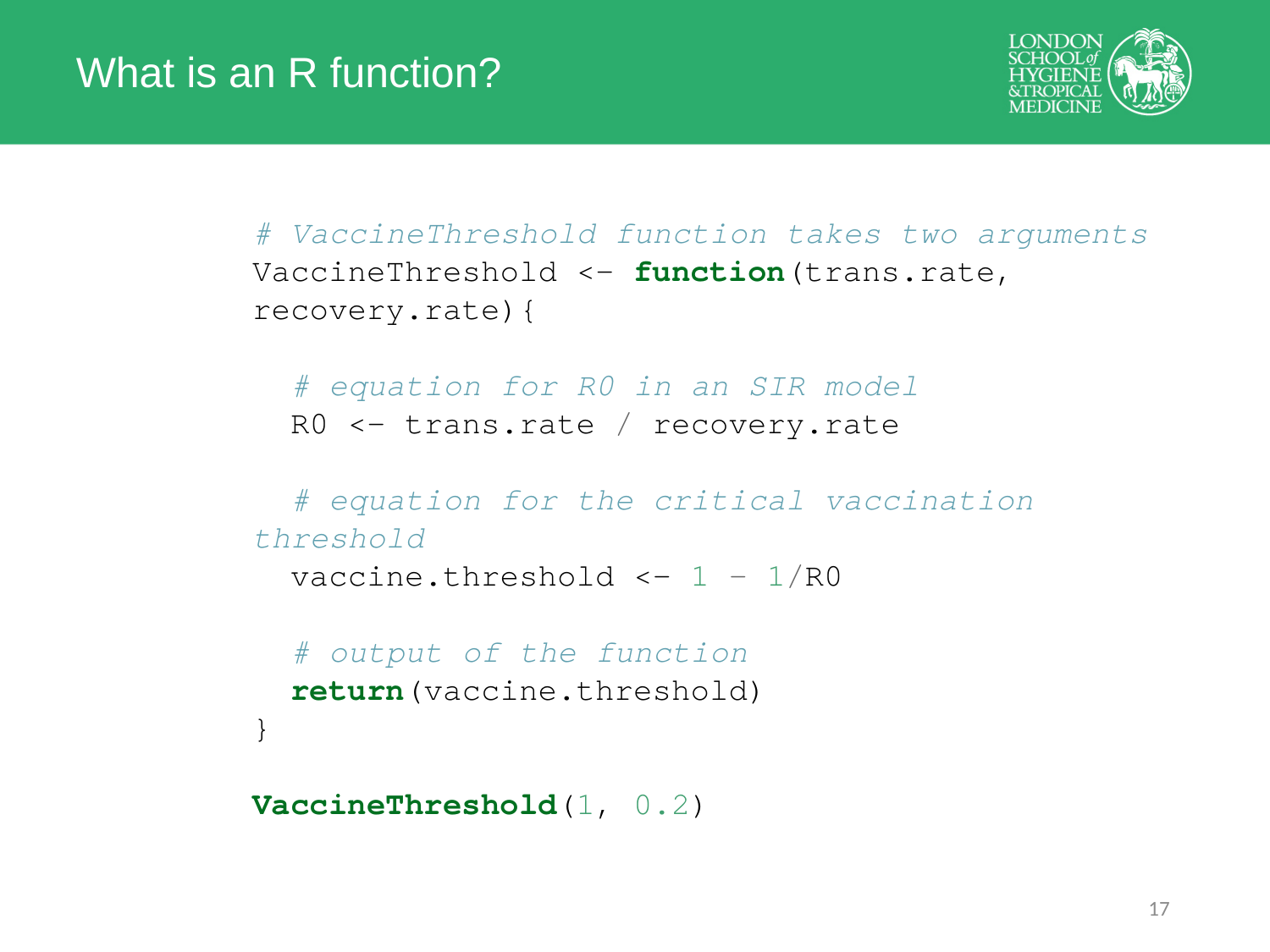

# What is an R function?
# VaccineThreshold function takes two arguments VaccineThreshold <- function(trans.rate, recovery.rate){ # equation for R0 in an SIR model R0 <- trans.rate / recovery.rate # equation for the critical vaccination threshold vaccine.threshold <- 1 - 1/R0 # output of the function return(vaccine.threshold) } VaccineThreshold(1, 0.2)
17